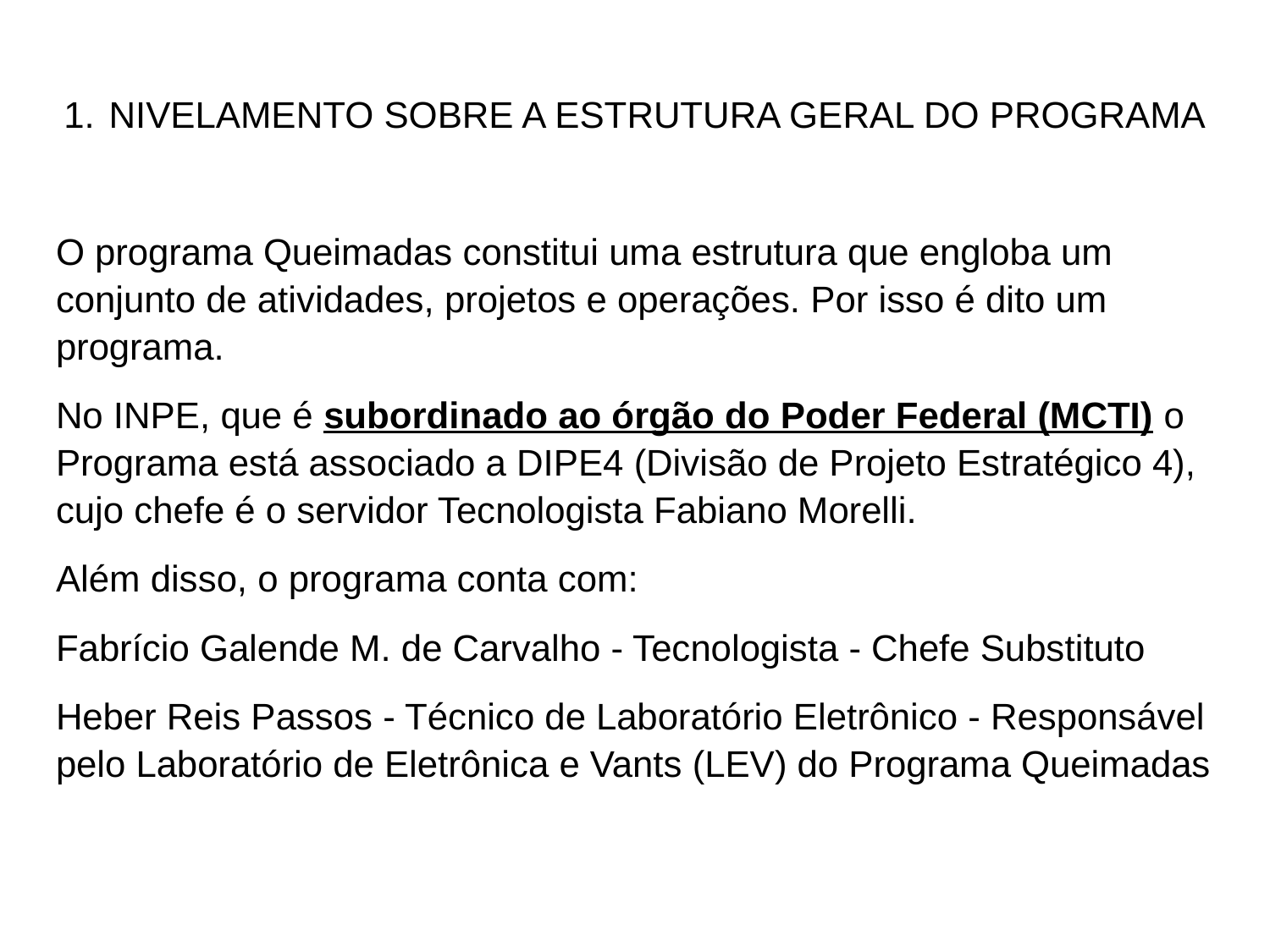

# NIVELAMENTO SOBRE A ESTRUTURA GERAL DO PROGRAMA
O programa Queimadas constitui uma estrutura que engloba um conjunto de atividades, projetos e operações. Por isso é dito um programa.
No INPE, que é subordinado ao órgão do Poder Federal (MCTI) o Programa está associado a DIPE4 (Divisão de Projeto Estratégico 4), cujo chefe é o servidor Tecnologista Fabiano Morelli.
Além disso, o programa conta com:
Fabrício Galende M. de Carvalho - Tecnologista - Chefe Substituto
Heber Reis Passos - Técnico de Laboratório Eletrônico - Responsável pelo Laboratório de Eletrônica e Vants (LEV) do Programa Queimadas